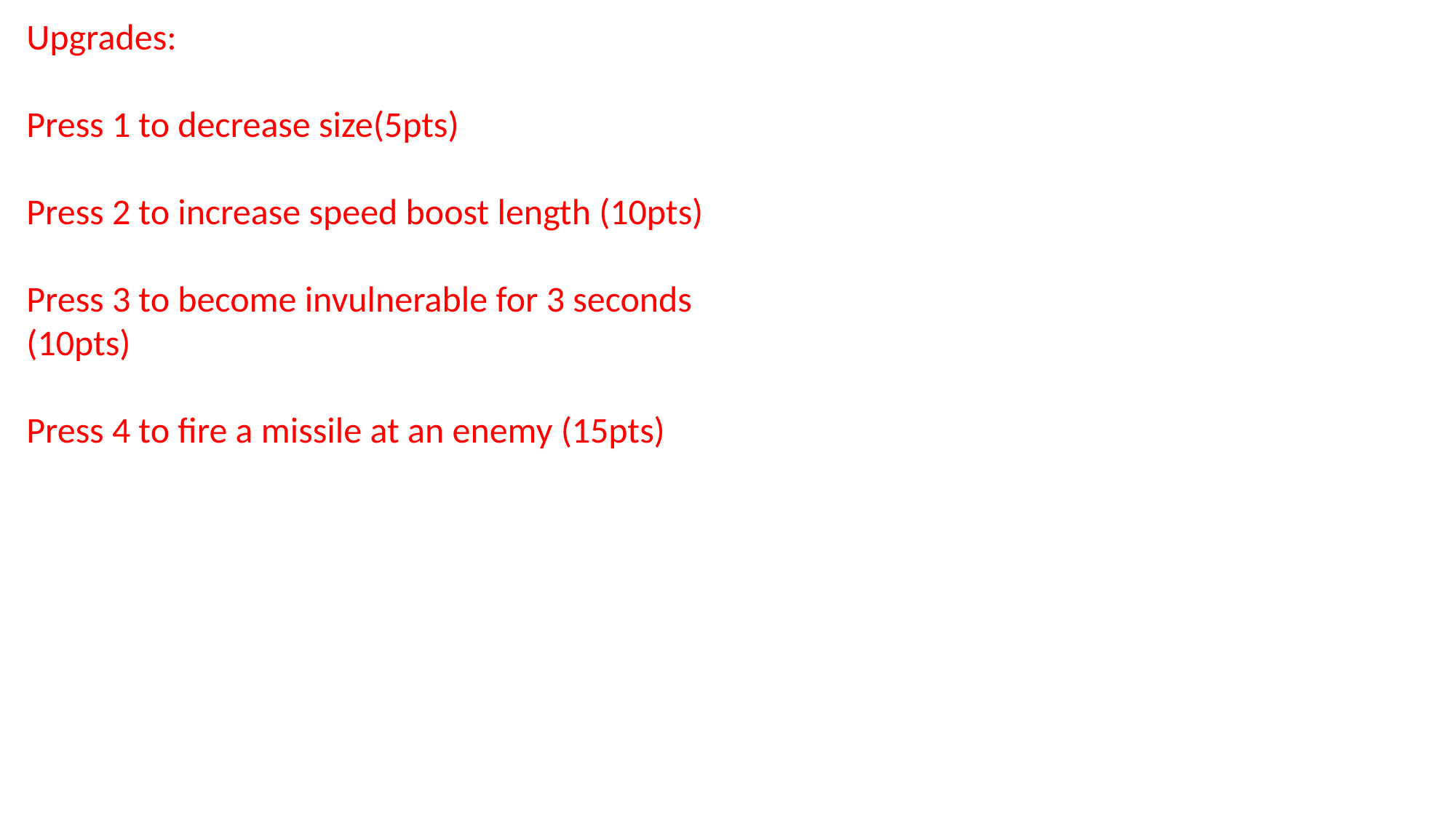

Upgrades:

Press 1 to decrease size(5pts)

Press 2 to increase speed boost length (10pts)

Press 3 to become invulnerable for 3 seconds (10pts)

Press 4 to fire a missile at an enemy (15pts)